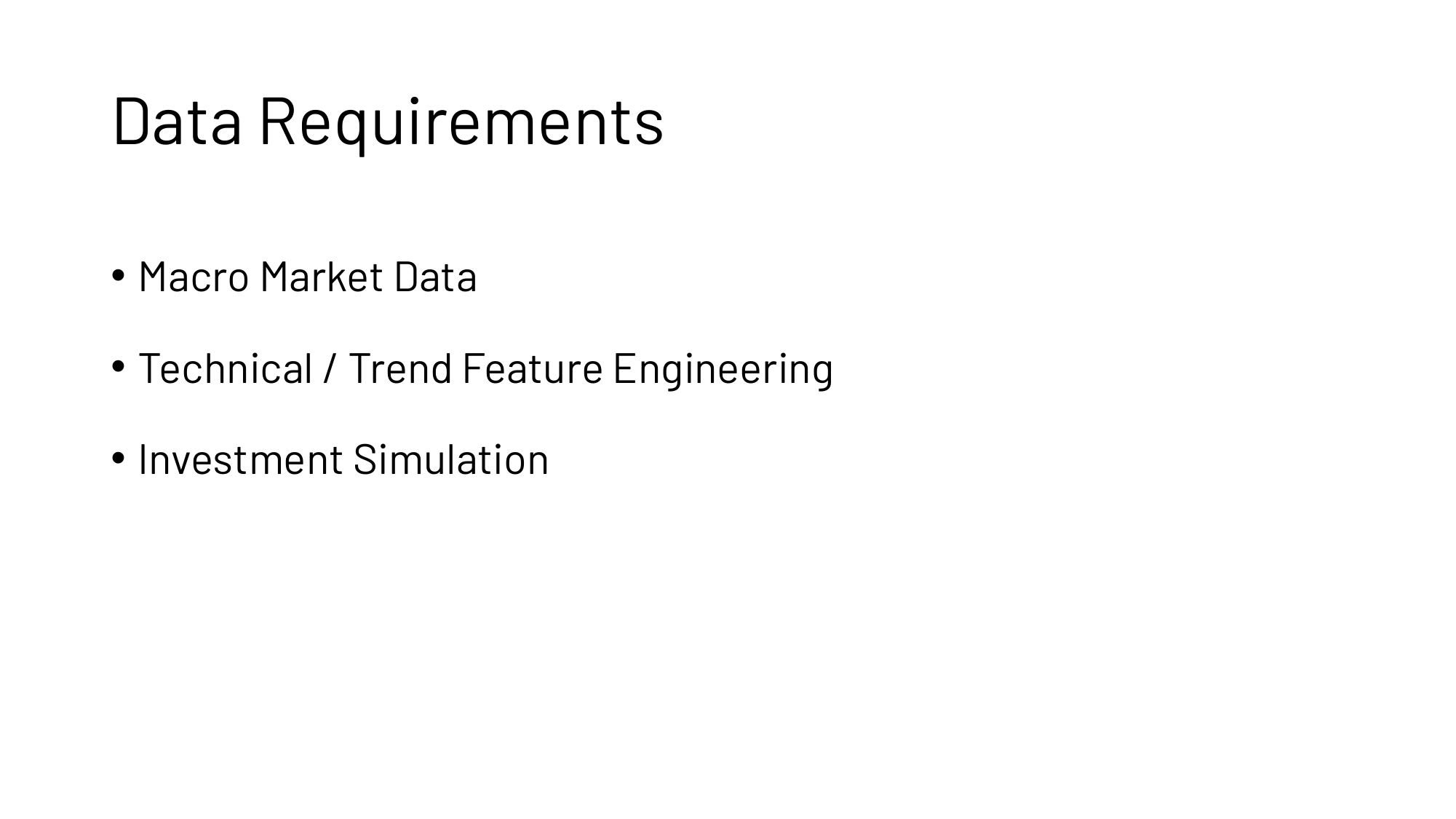

# Data Requirements
Macro Market Data
Technical / Trend Feature Engineering
Investment Simulation